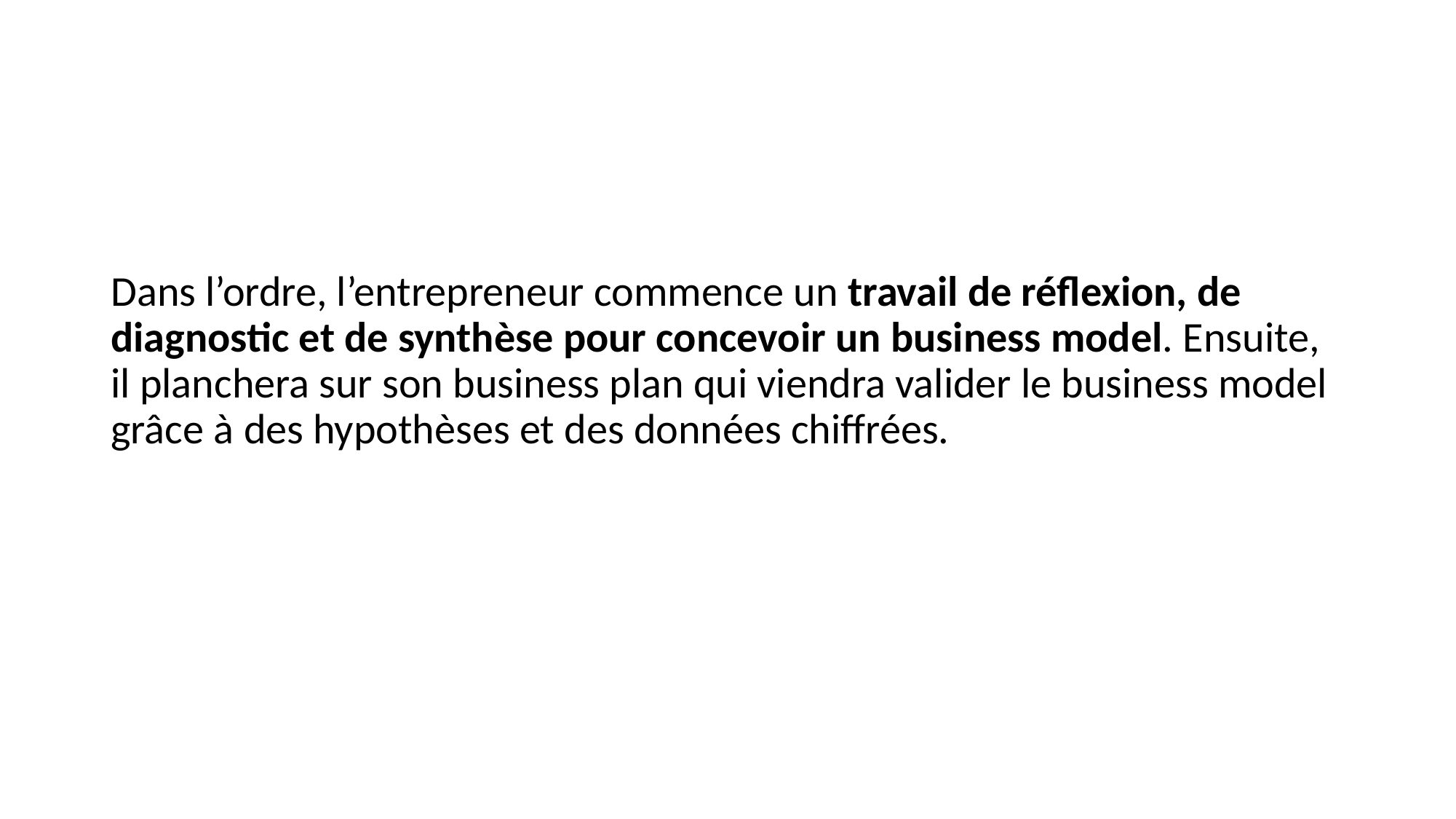

#
Dans l’ordre, l’entrepreneur commence un travail de réflexion, de diagnostic et de synthèse pour concevoir un business model. Ensuite, il planchera sur son business plan qui viendra valider le business model grâce à des hypothèses et des données chiffrées.